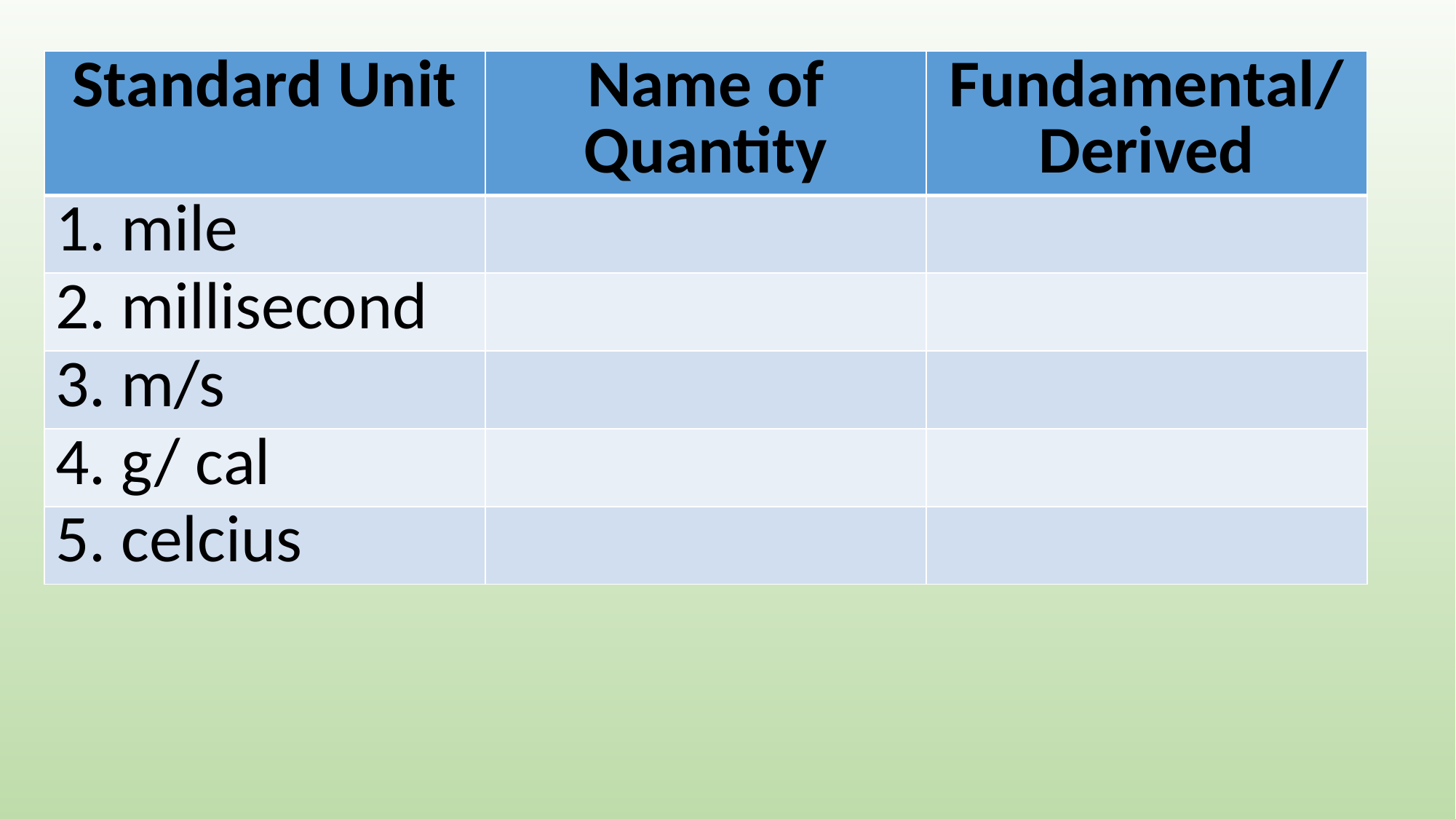

| Standard Unit | Name of Quantity | Fundamental/ Derived |
| --- | --- | --- |
| 1. mile |  |  |
| 2. millisecond |  |  |
| 3. m/s |  |  |
| 4. g/ cal |  |  |
| 5. celcius |  |  |